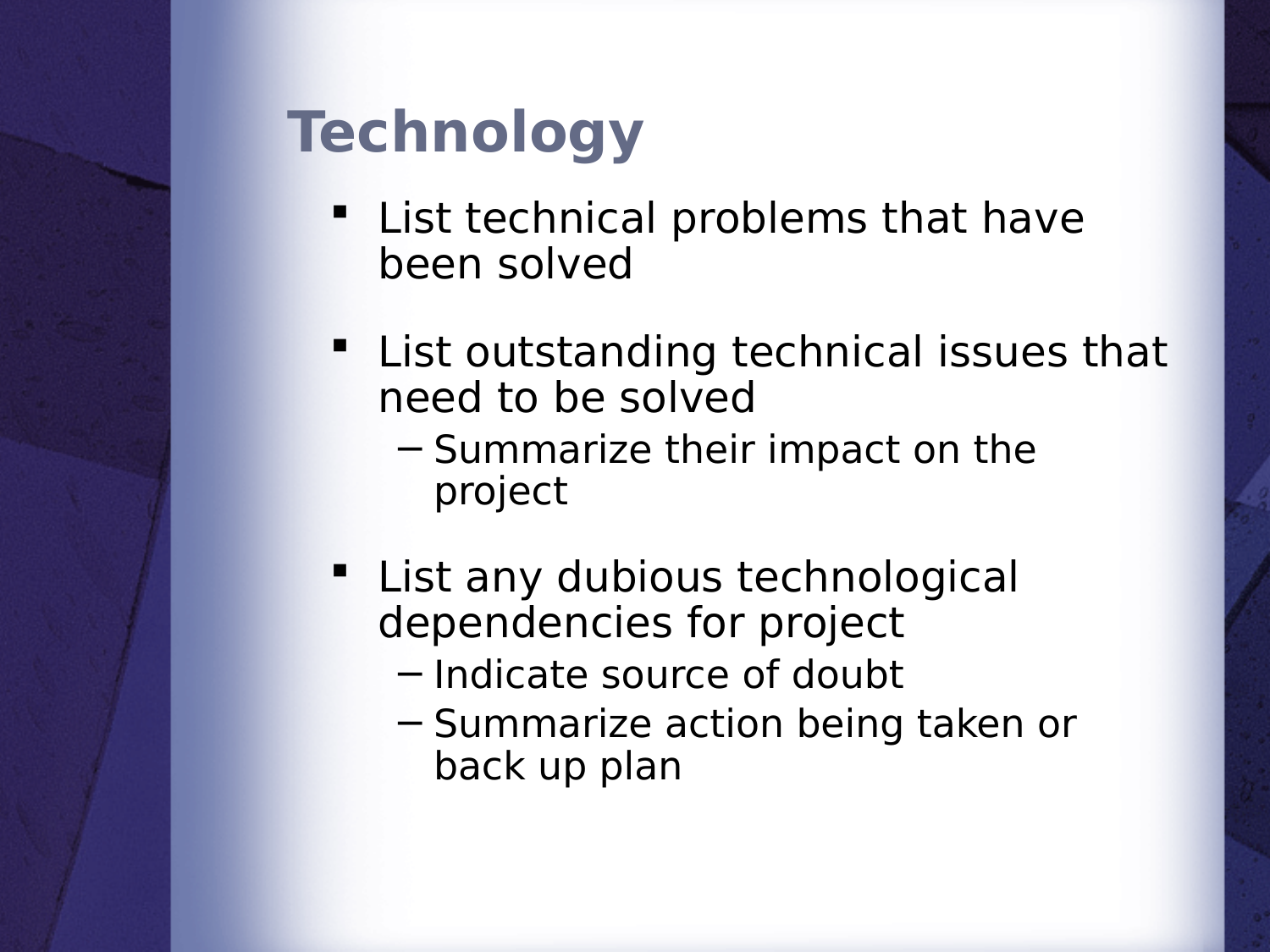

# Technology
List technical problems that have been solved
List outstanding technical issues that need to be solved
Summarize their impact on the project
List any dubious technological dependencies for project
Indicate source of doubt
Summarize action being taken or back up plan